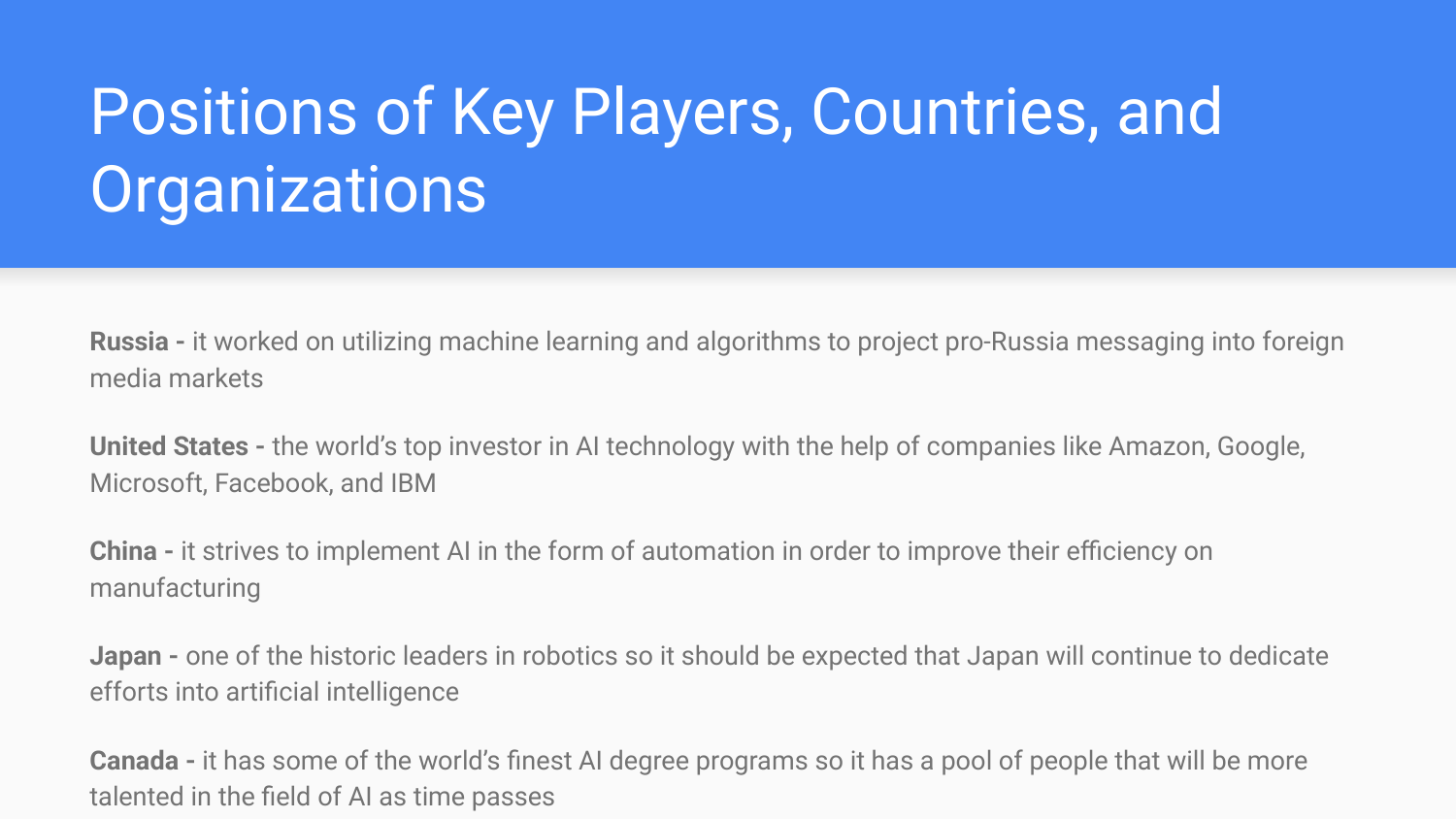

# Positions of Key Players, Countries, and Organizations
Russia - it worked on utilizing machine learning and algorithms to project pro-Russia messaging into foreign media markets
United States - the world’s top investor in AI technology with the help of companies like Amazon, Google, Microsoft, Facebook, and IBM
China - it strives to implement AI in the form of automation in order to improve their efficiency on manufacturing
Japan - one of the historic leaders in robotics so it should be expected that Japan will continue to dedicate efforts into artificial intelligence
Canada - it has some of the world’s finest AI degree programs so it has a pool of people that will be more talented in the field of AI as time passes